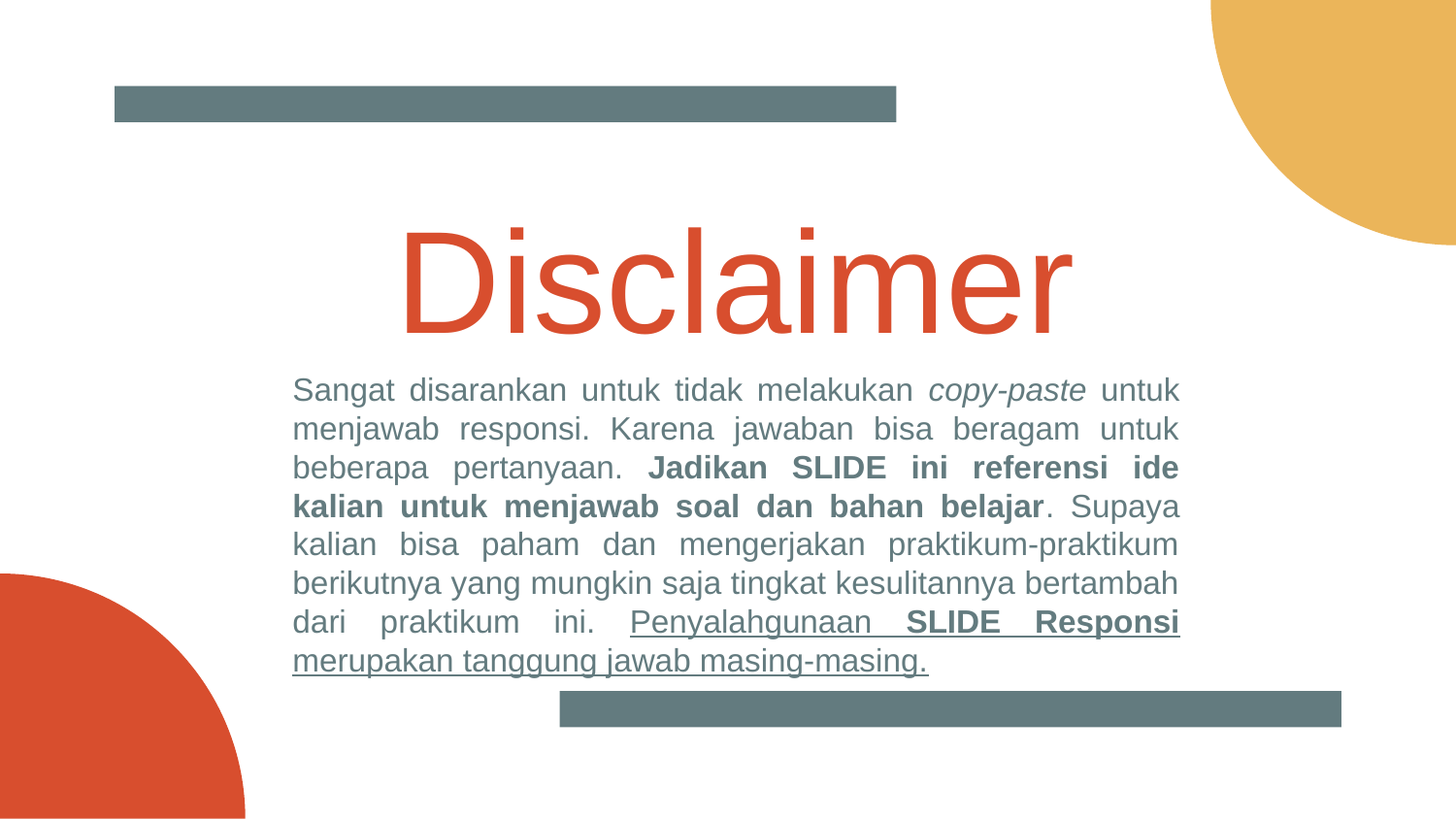

# Disclaimer
Sangat disarankan untuk tidak melakukan copy-paste untuk menjawab responsi. Karena jawaban bisa beragam untuk beberapa pertanyaan. Jadikan SLIDE ini referensi ide kalian untuk menjawab soal dan bahan belajar. Supaya kalian bisa paham dan mengerjakan praktikum-praktikum berikutnya yang mungkin saja tingkat kesulitannya bertambah dari praktikum ini. Penyalahgunaan SLIDE Responsi merupakan tanggung jawab masing-masing.